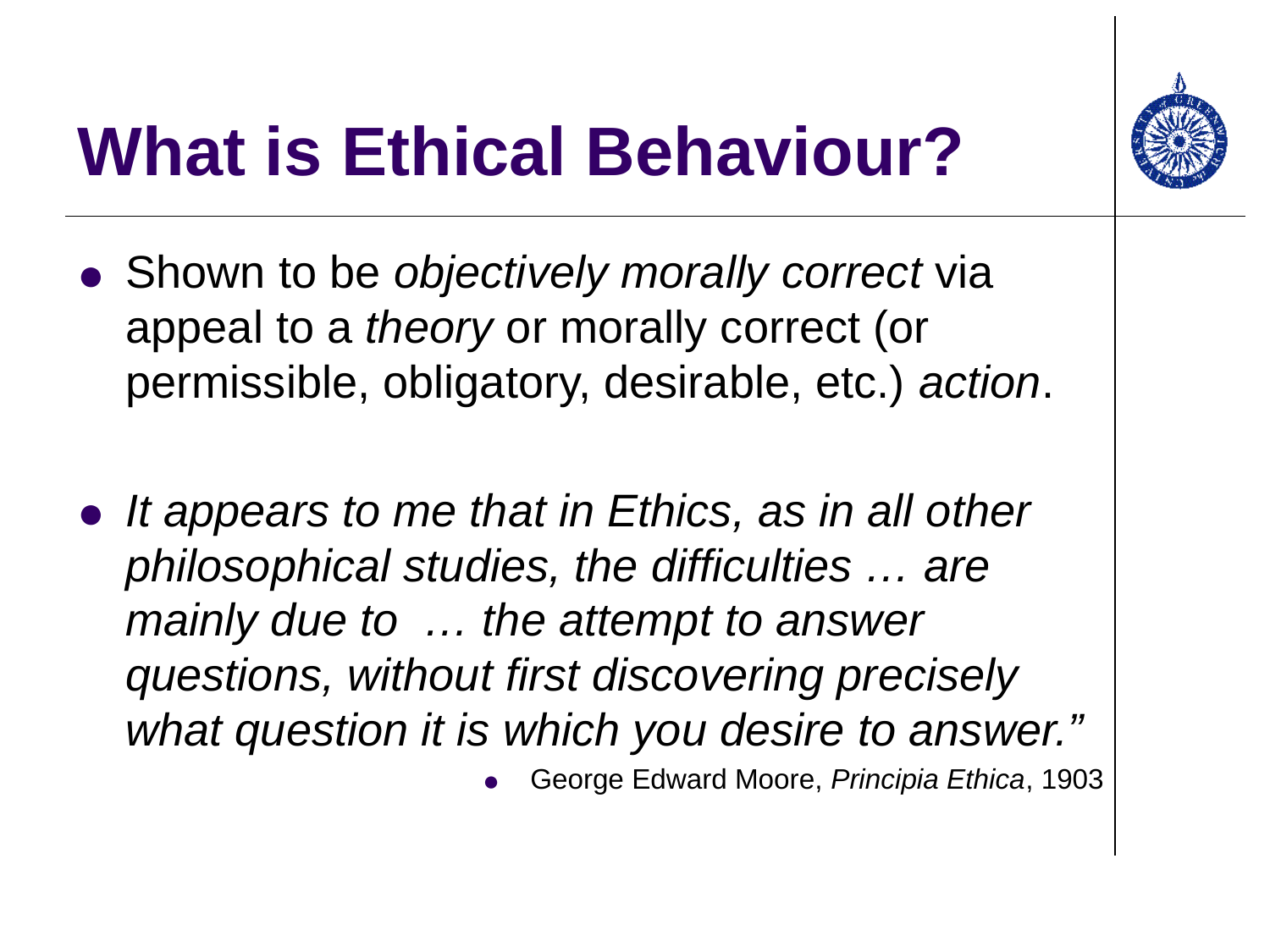

# What is Ethical Behaviour?
Shown to be objectively morally correct via appeal to a theory or morally correct (or permissible, obligatory, desirable, etc.) action.

It appears to me that in Ethics, as in all other philosophical studies, the difficulties … are mainly due to  … the attempt to answer questions, without first discovering precisely what question it is which you desire to answer.”
George Edward Moore, Principia Ethica, 1903